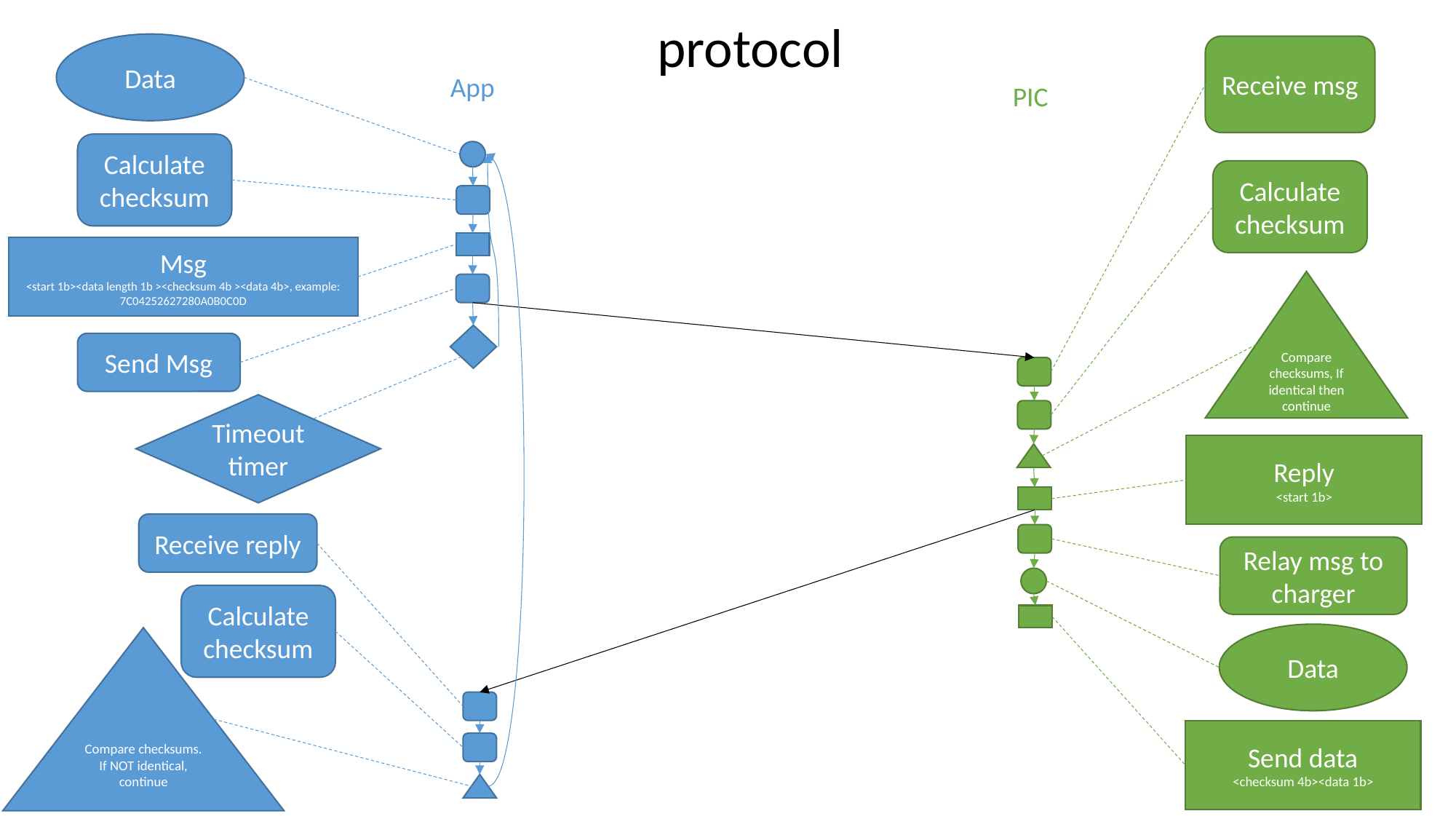

protocol
Data
Receive msg
App
PIC
Calculate checksum

Calculate checksum

Msg
<start 1b><data length 1b ><checksum 4b ><data 4b>, example:
7C04252627280A0B0C0D
Compare checksums, If identical then continue

Send Msg

Timeout timer

Reply
<start 1b>

Receive reply

Relay msg to charger

Calculate checksum

Data
Compare checksums. If NOT identical, continue

Send data
<checksum 4b><data 1b>